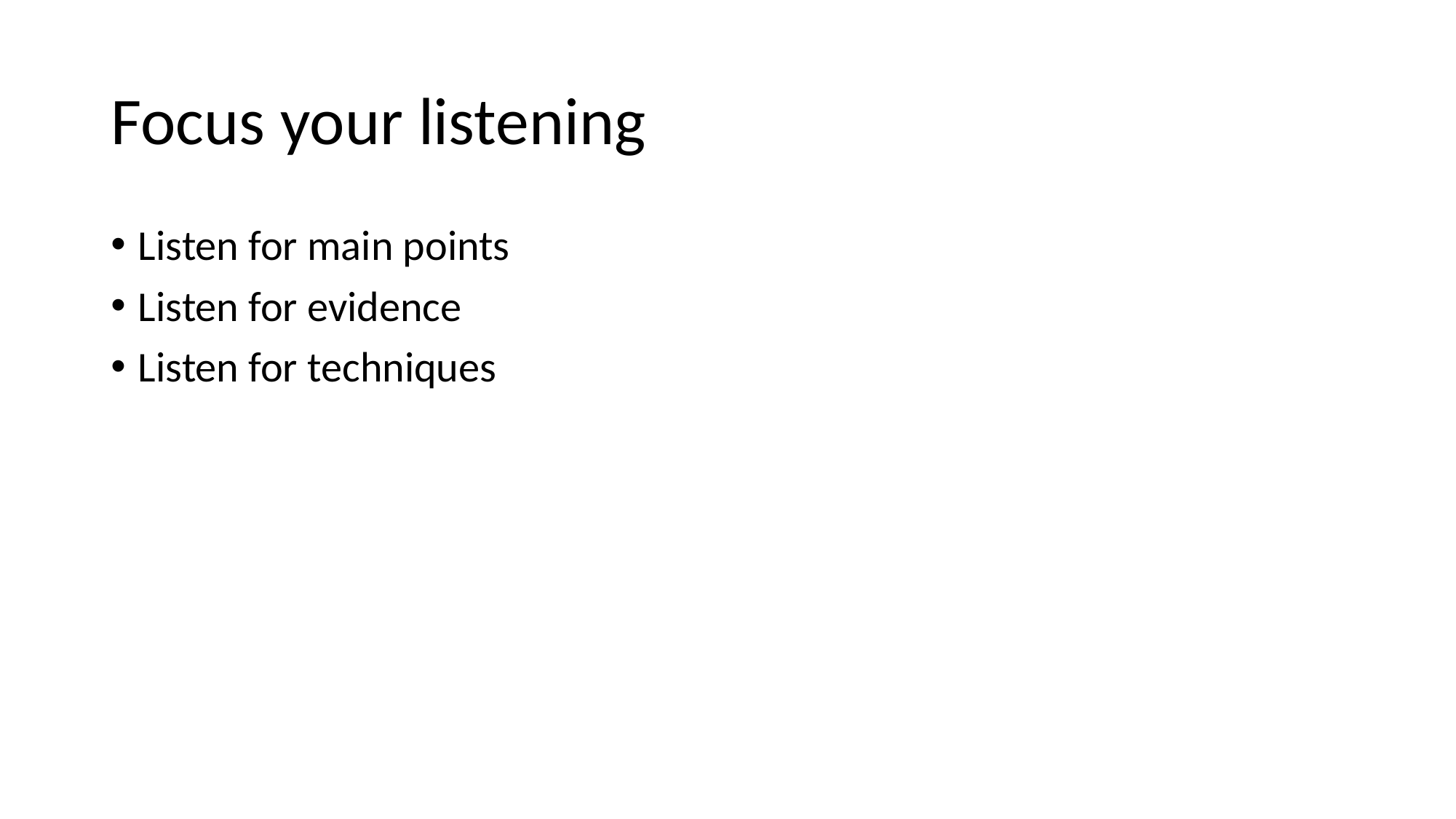

# Focus your listening
Listen for main points
Listen for evidence
Listen for techniques